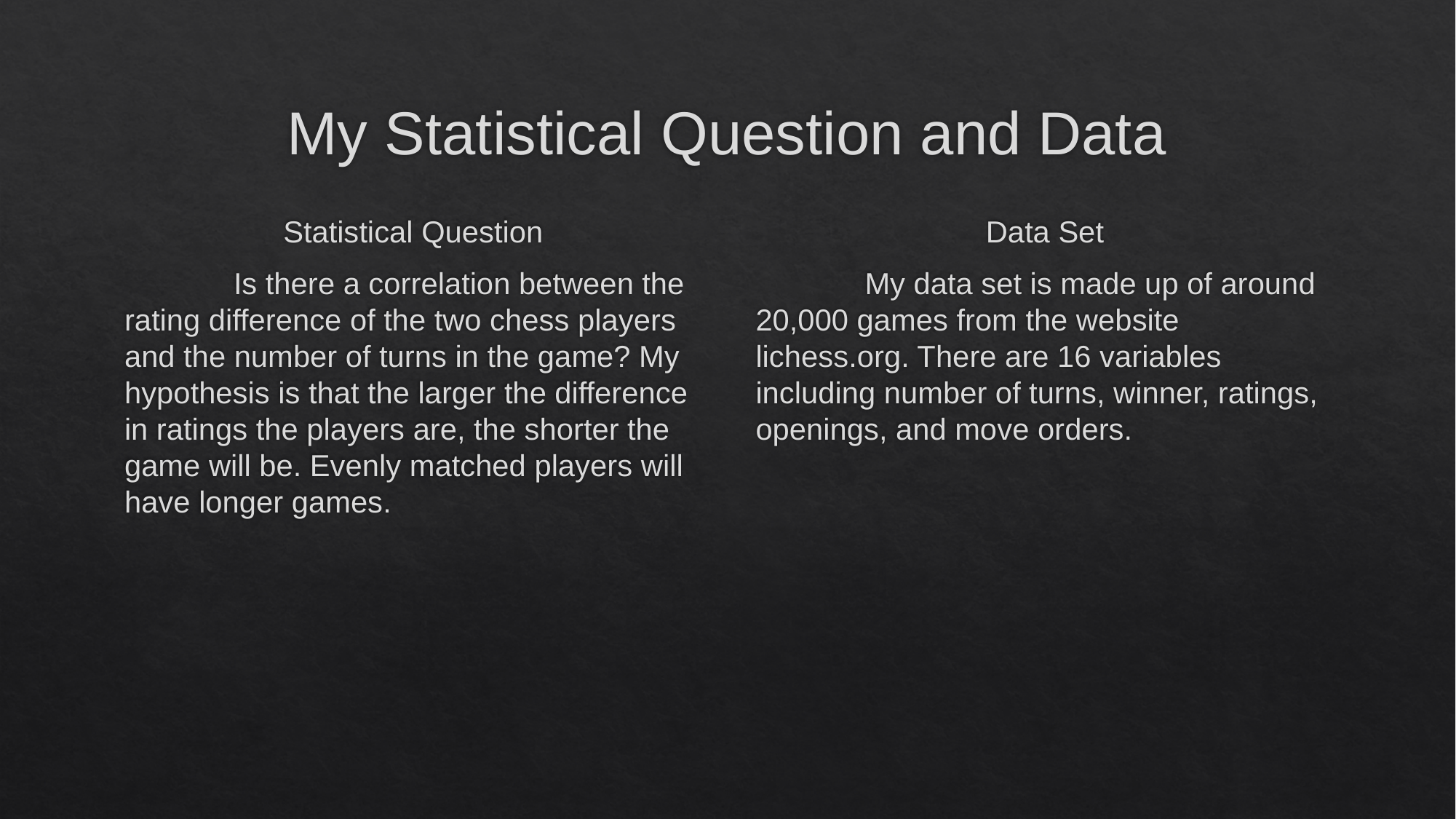

# My Statistical Question and Data
Statistical Question
	Is there a correlation between the rating difference of the two chess players and the number of turns in the game? My hypothesis is that the larger the difference in ratings the players are, the shorter the game will be. Evenly matched players will have longer games.
Data Set
	My data set is made up of around 20,000 games from the website lichess.org. There are 16 variables including number of turns, winner, ratings, openings, and move orders.